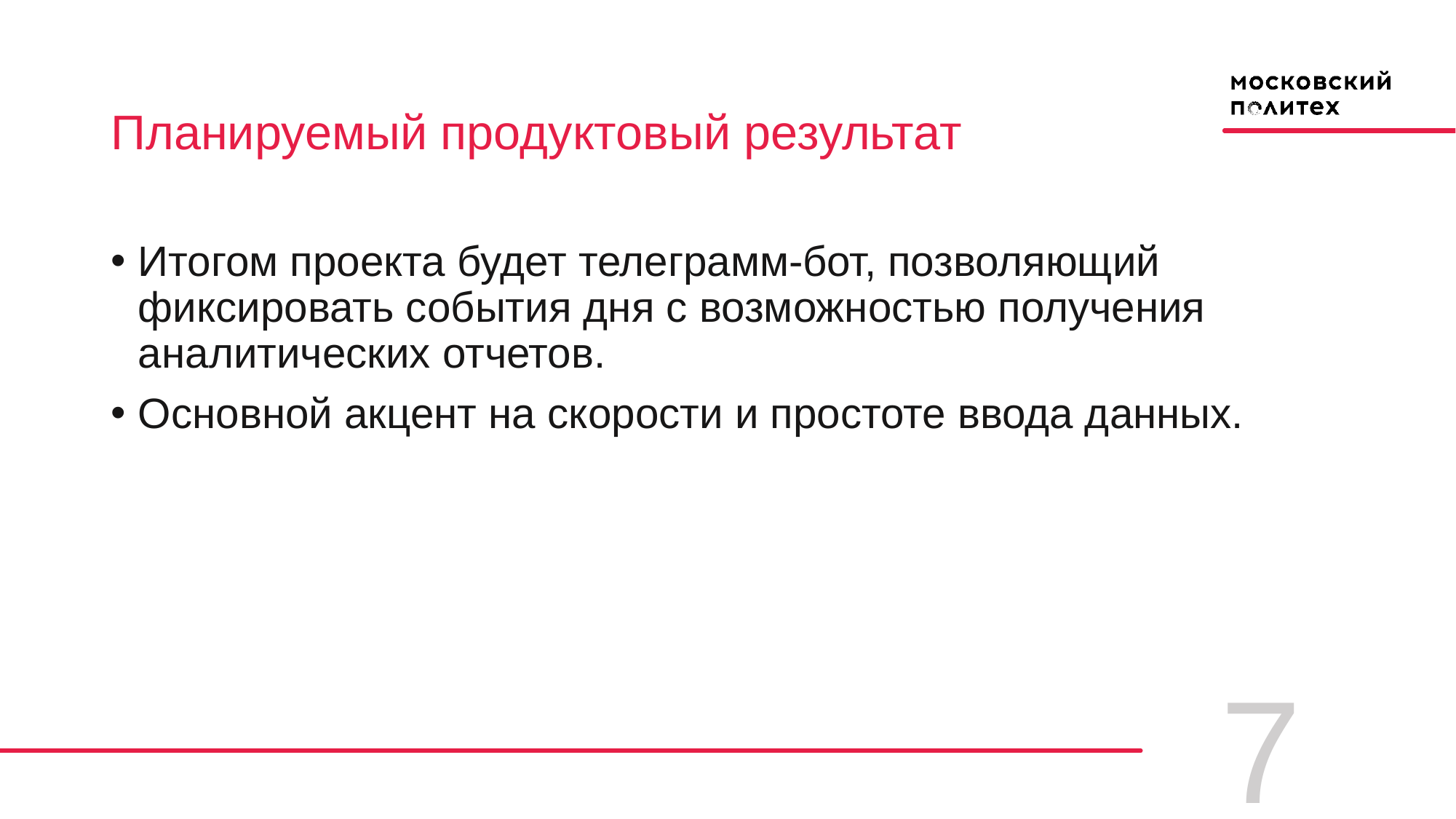

# Планируемый продуктовый результат
Итогом проекта будет телеграмм-бот, позволяющий фиксировать события дня с возможностью получения аналитических отчетов.
Основной акцент на скорости и простоте ввода данных.
7